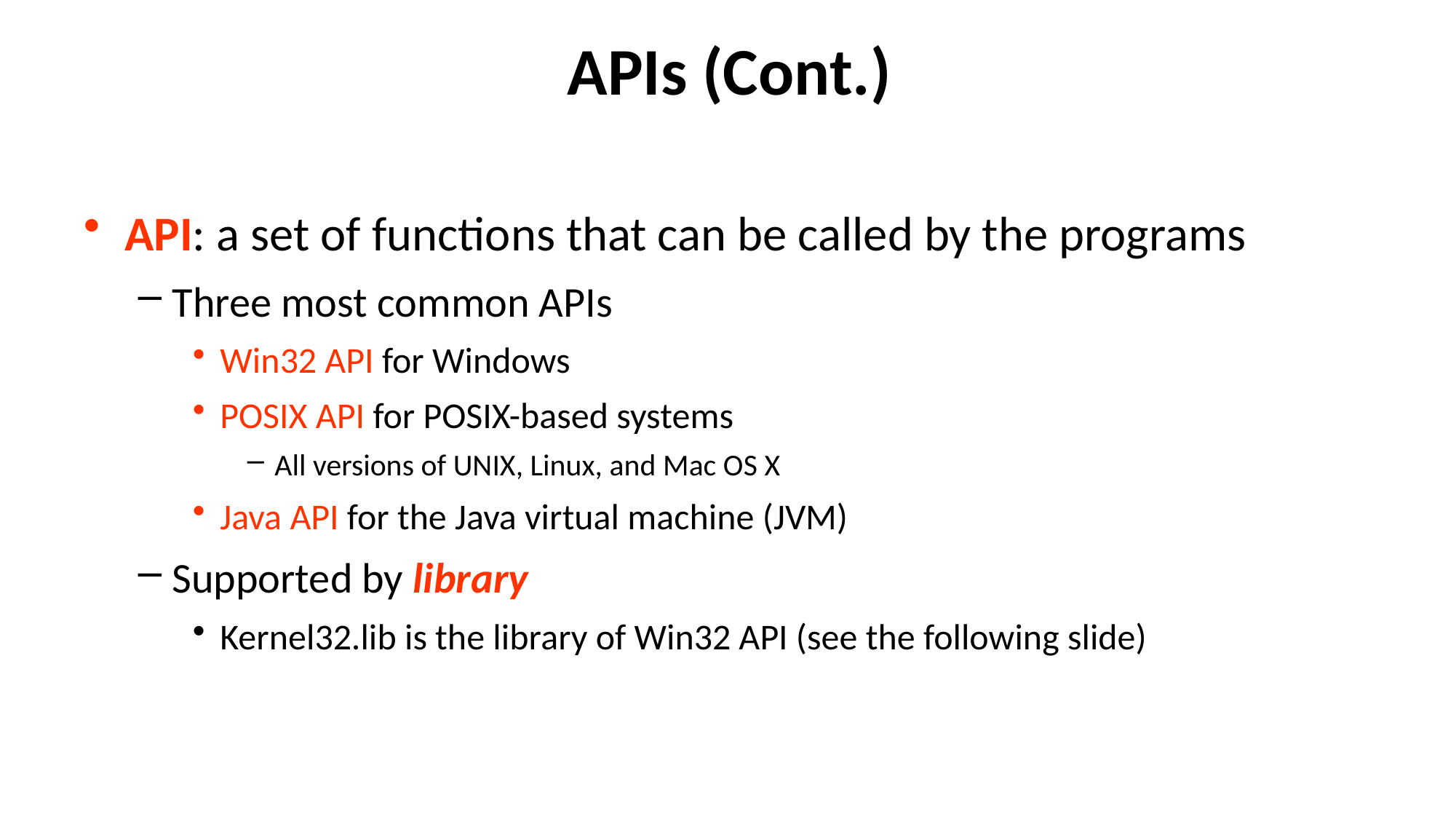

# APIs (Cont.)
API: a set of functions that can be called by the programs
Three most common APIs
Win32 API for Windows
POSIX API for POSIX-based systems
All versions of UNIX, Linux, and Mac OS X
Java API for the Java virtual machine (JVM)
Supported by library
Kernel32.lib is the library of Win32 API (see the following slide)